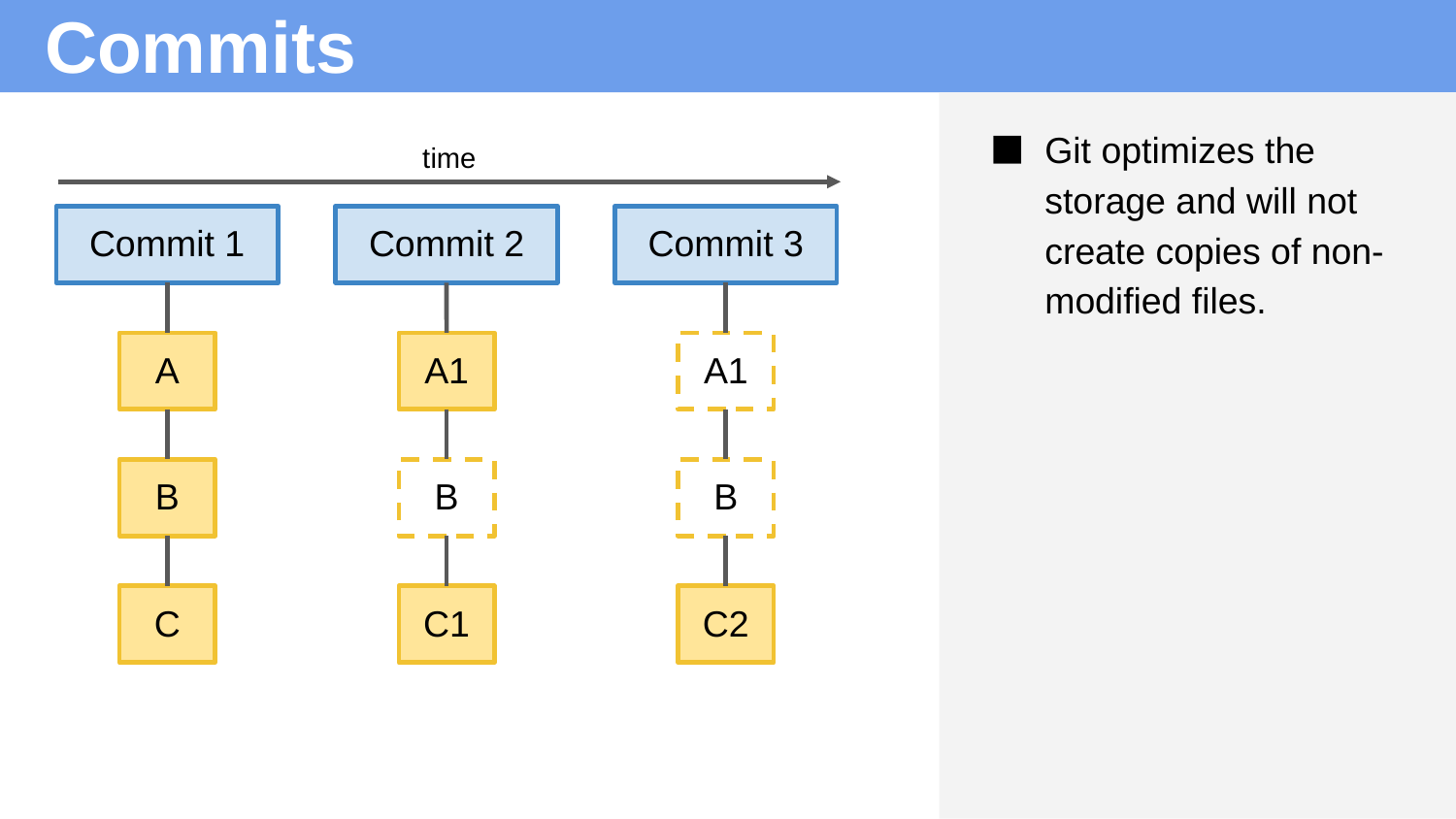

# Commits

Git optimizes the storage and will not create copies of non-modified files.
time
Commit 3
Commit 1
Commit 2
A1
A
A1
B
B
B
C2
C
C1